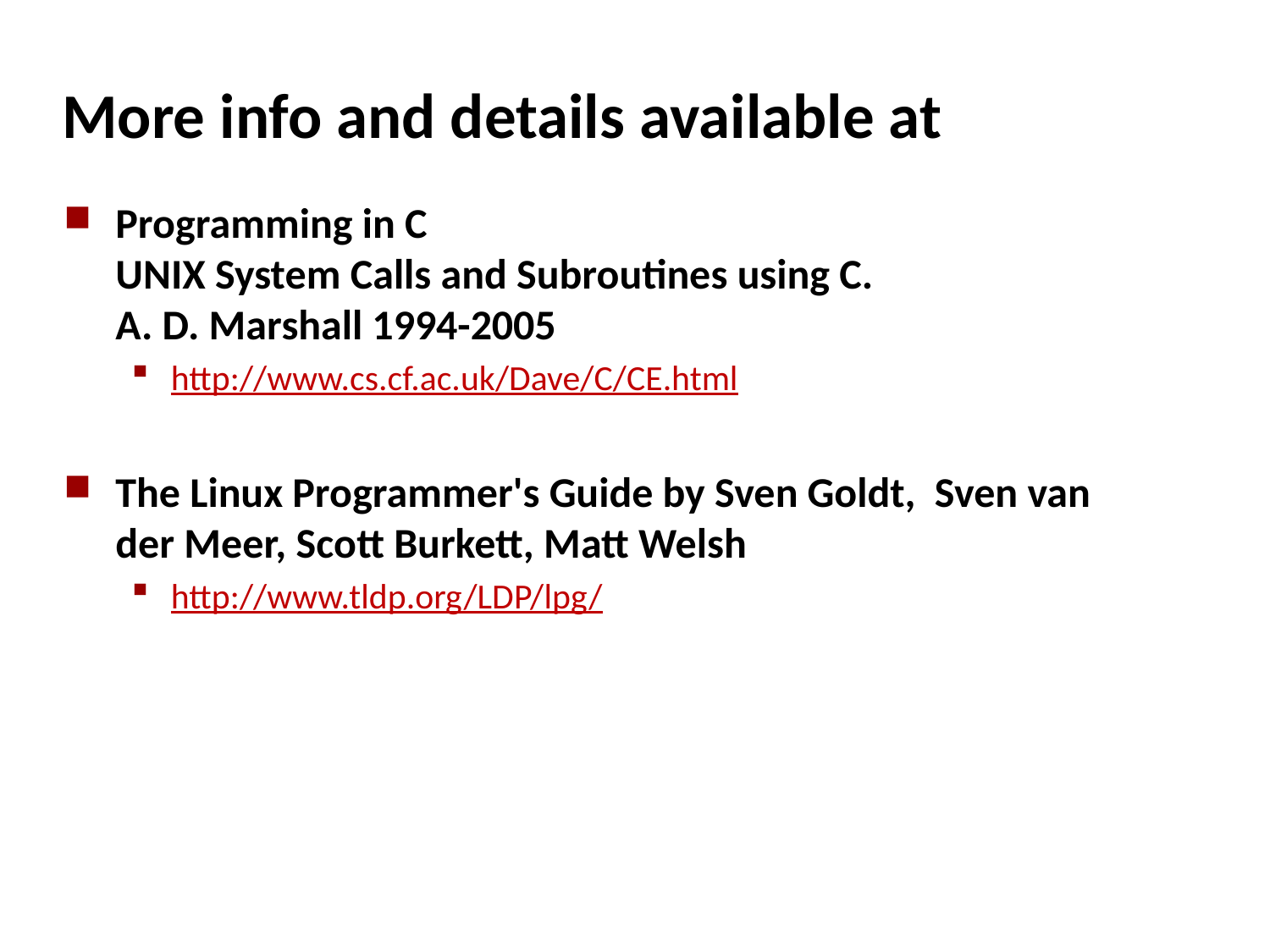

# More info and details available at
Programming in C
UNIX System Calls and Subroutines using C.
A. D. Marshall 1994-2005
http://www.cs.cf.ac.uk/Dave/C/CE.html

The Linux Programmer's Guide by Sven Goldt,  Sven van der Meer, Scott Burkett, Matt Welsh
http://www.tldp.org/LDP/lpg/